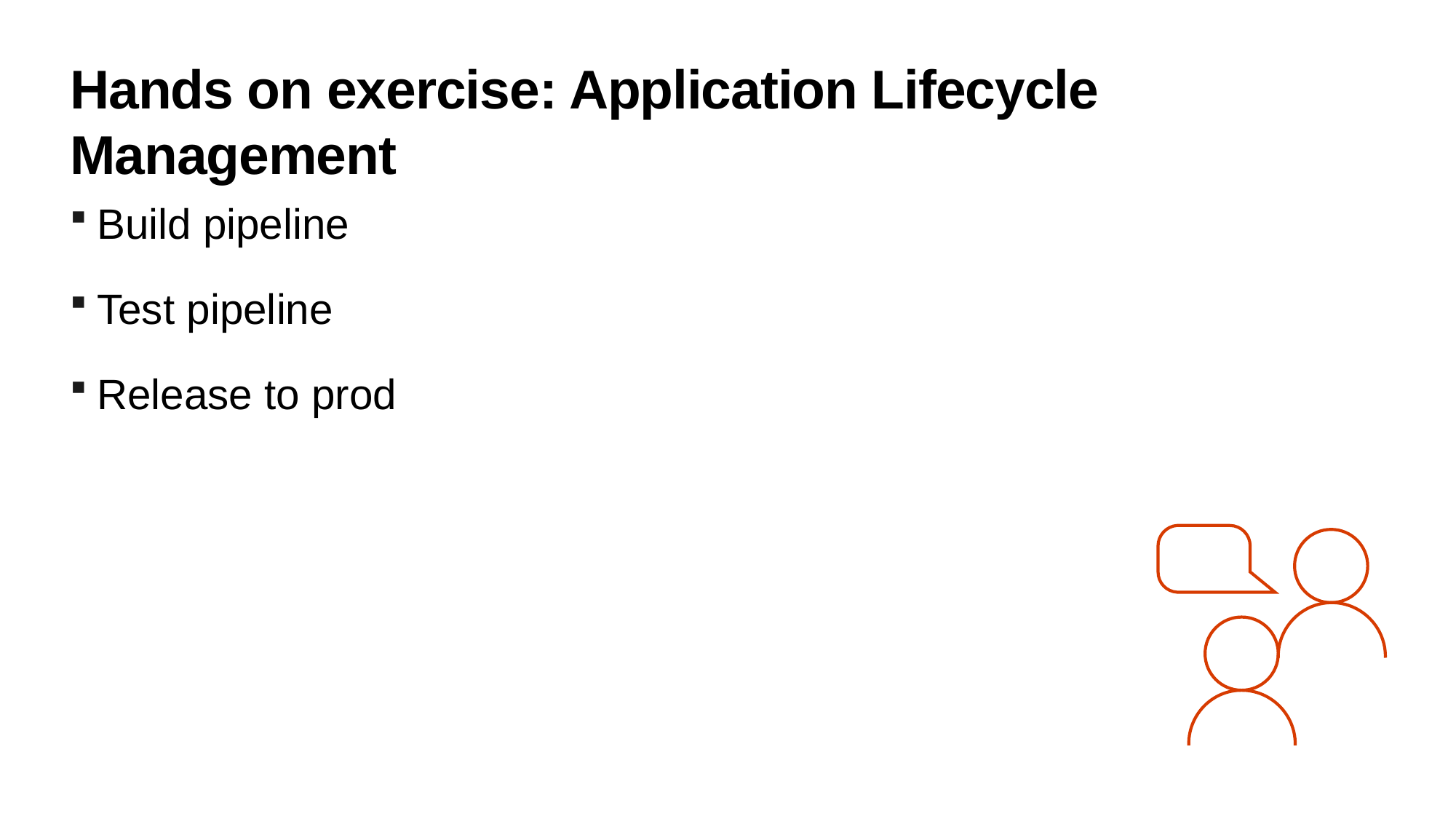

# Hands on exercise: Application Lifecycle Management
Build pipeline
Test pipeline
Release to prod